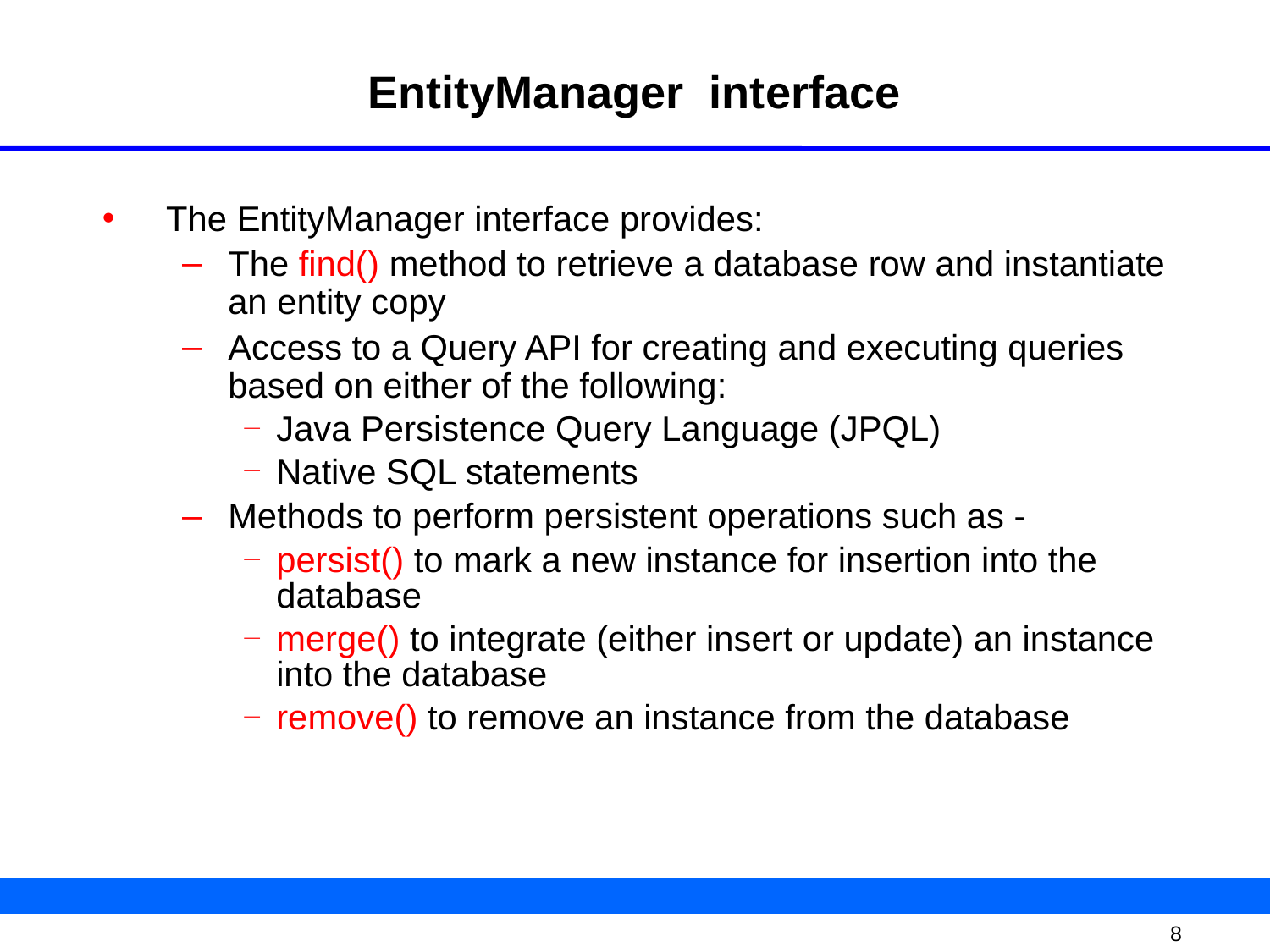

# EntityManager  interface
The EntityManager interface provides:
The find() method to retrieve a database row and instantiate an entity copy
Access to a Query API for creating and executing queries based on either of the following:
Java Persistence Query Language (JPQL)
Native SQL statements
Methods to perform persistent operations such as -
persist() to mark a new instance for insertion into the database
merge() to integrate (either insert or update) an instance into the database
remove() to remove an instance from the database